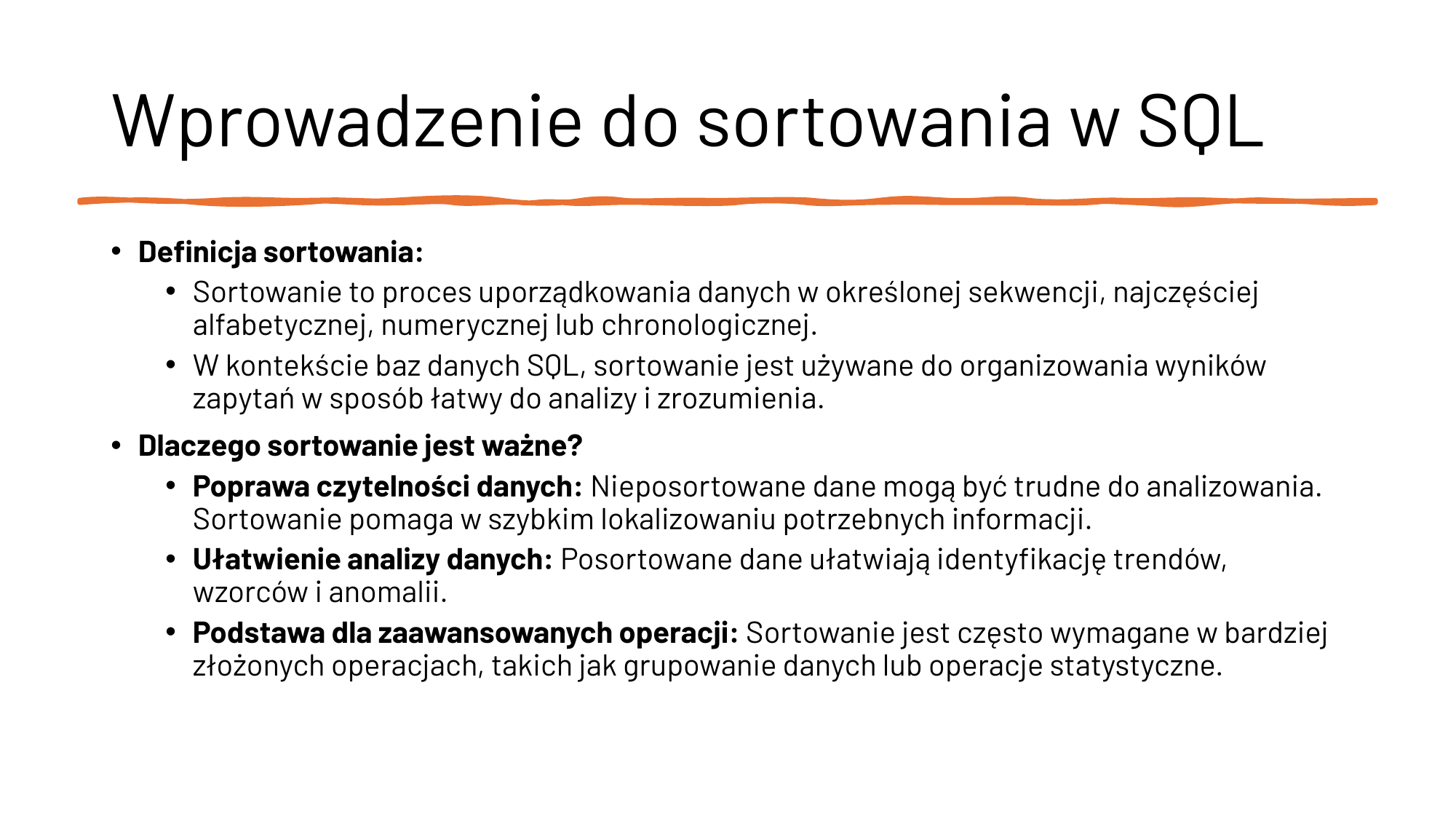

# Wprowadzenie do sortowania w SQL

Definicja sortowania:
Sortowanie to proces uporządkowania danych w określonej sekwencji, najczęściej alfabetycznej, numerycznej lub chronologicznej.
W kontekście baz danych SQL, sortowanie jest używane do organizowania wyników zapytań w sposób łatwy do analizy i zrozumienia.
Dlaczego sortowanie jest ważne?
Poprawa czytelności danych: Nieposortowane dane mogą być trudne do analizowania. Sortowanie pomaga w szybkim lokalizowaniu potrzebnych informacji.
Ułatwienie analizy danych: Posortowane dane ułatwiają identyfikację trendów, wzorców i anomalii.
Podstawa dla zaawansowanych operacji: Sortowanie jest często wymagane w bardziej złożonych operacjach, takich jak grupowanie danych lub operacje statystyczne.